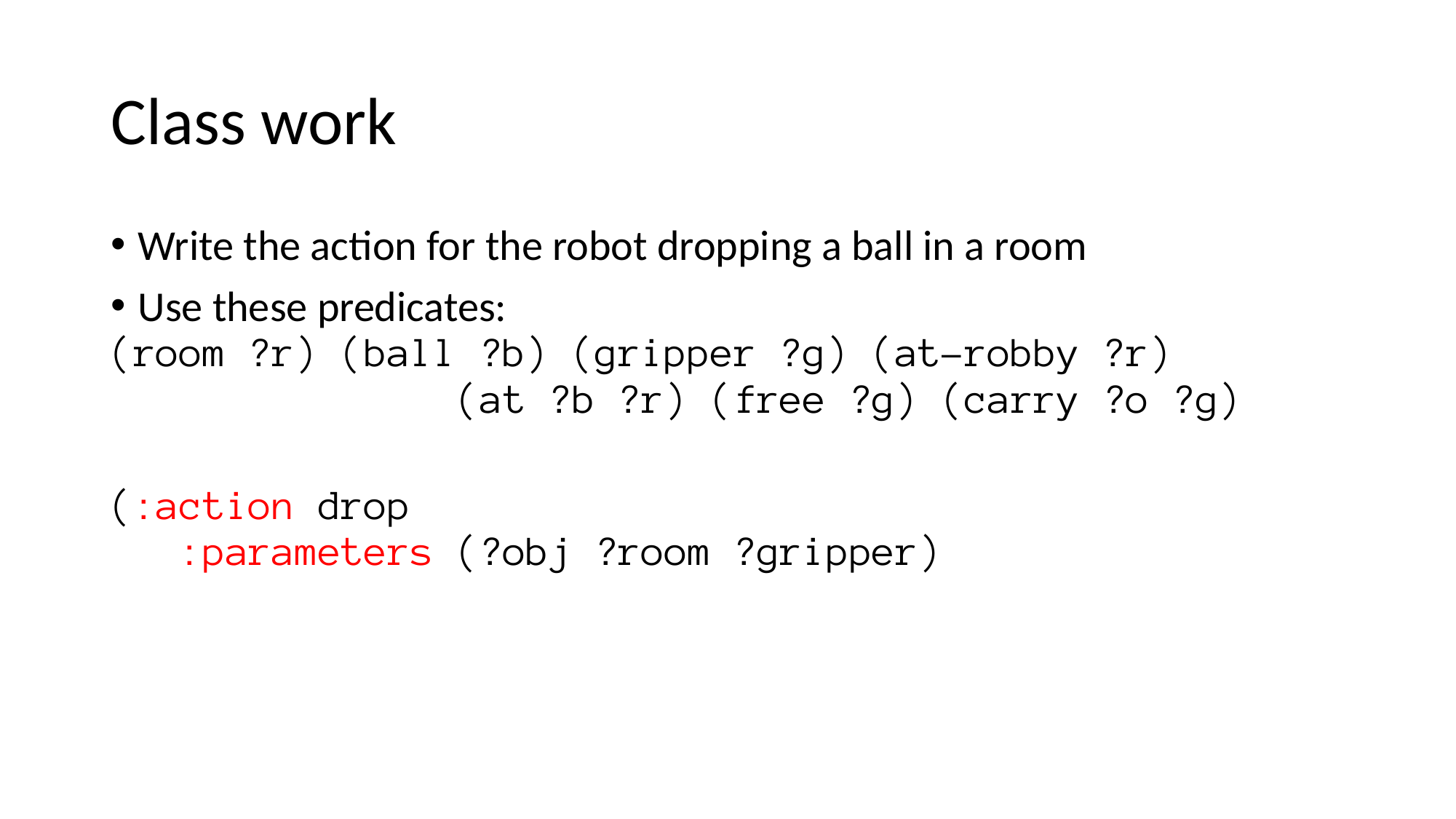

# Class work
Write the action for the robot dropping a ball in a room
Use these predicates:
(room ?r) (ball ?b) (gripper ?g) (at-robby ?r)
               (at ?b ?r) (free ?g) (carry ?o ?g)

(:action drop
   :parameters (?obj ?room ?gripper)